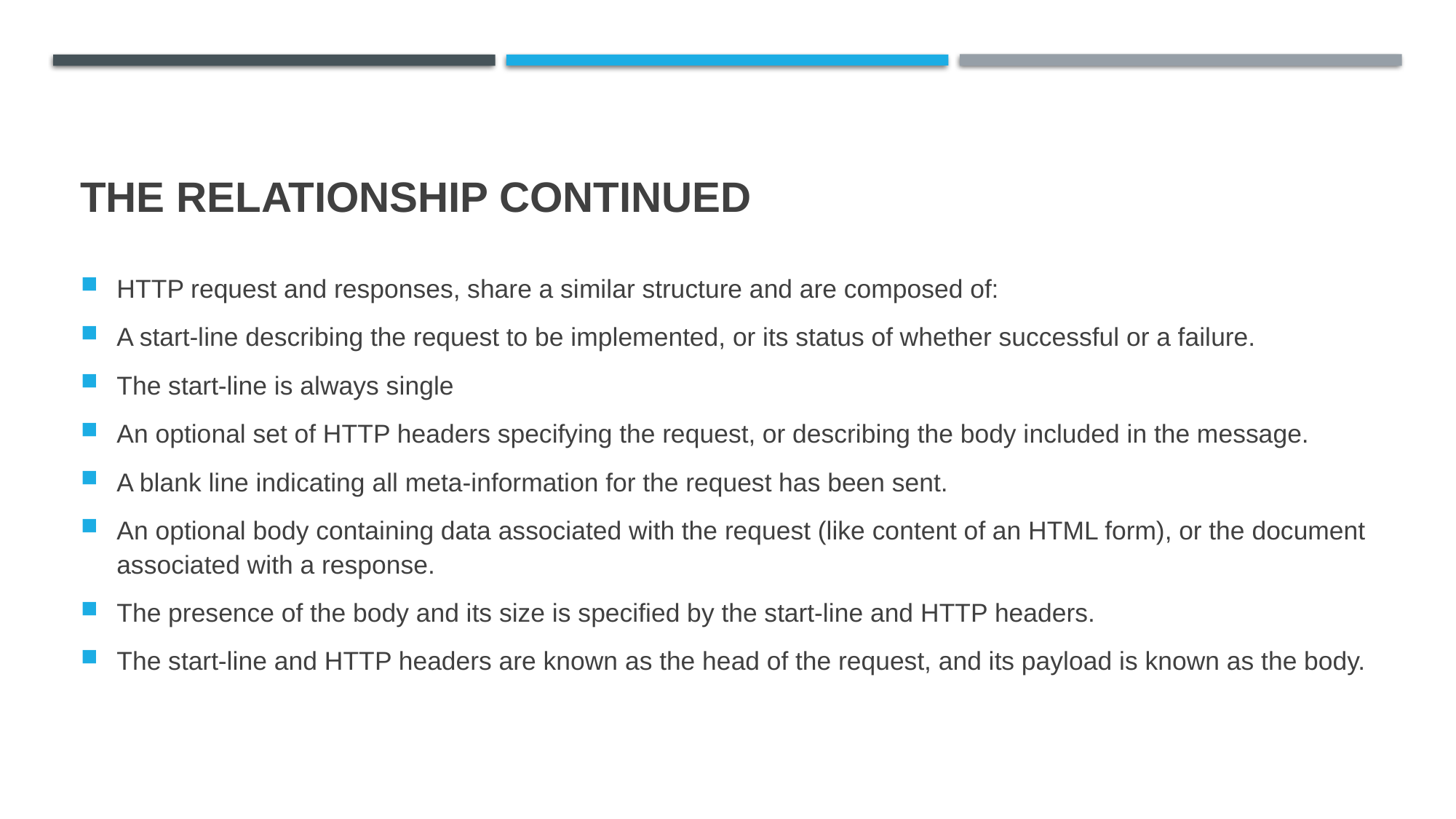

# The relationship continued
HTTP request and responses, share a similar structure and are composed of:
A start-line describing the request to be implemented, or its status of whether successful or a failure.
The start-line is always single
An optional set of HTTP headers specifying the request, or describing the body included in the message.
A blank line indicating all meta-information for the request has been sent.
An optional body containing data associated with the request (like content of an HTML form), or the document associated with a response.
The presence of the body and its size is specified by the start-line and HTTP headers.
The start-line and HTTP headers are known as the head of the request, and its payload is known as the body.